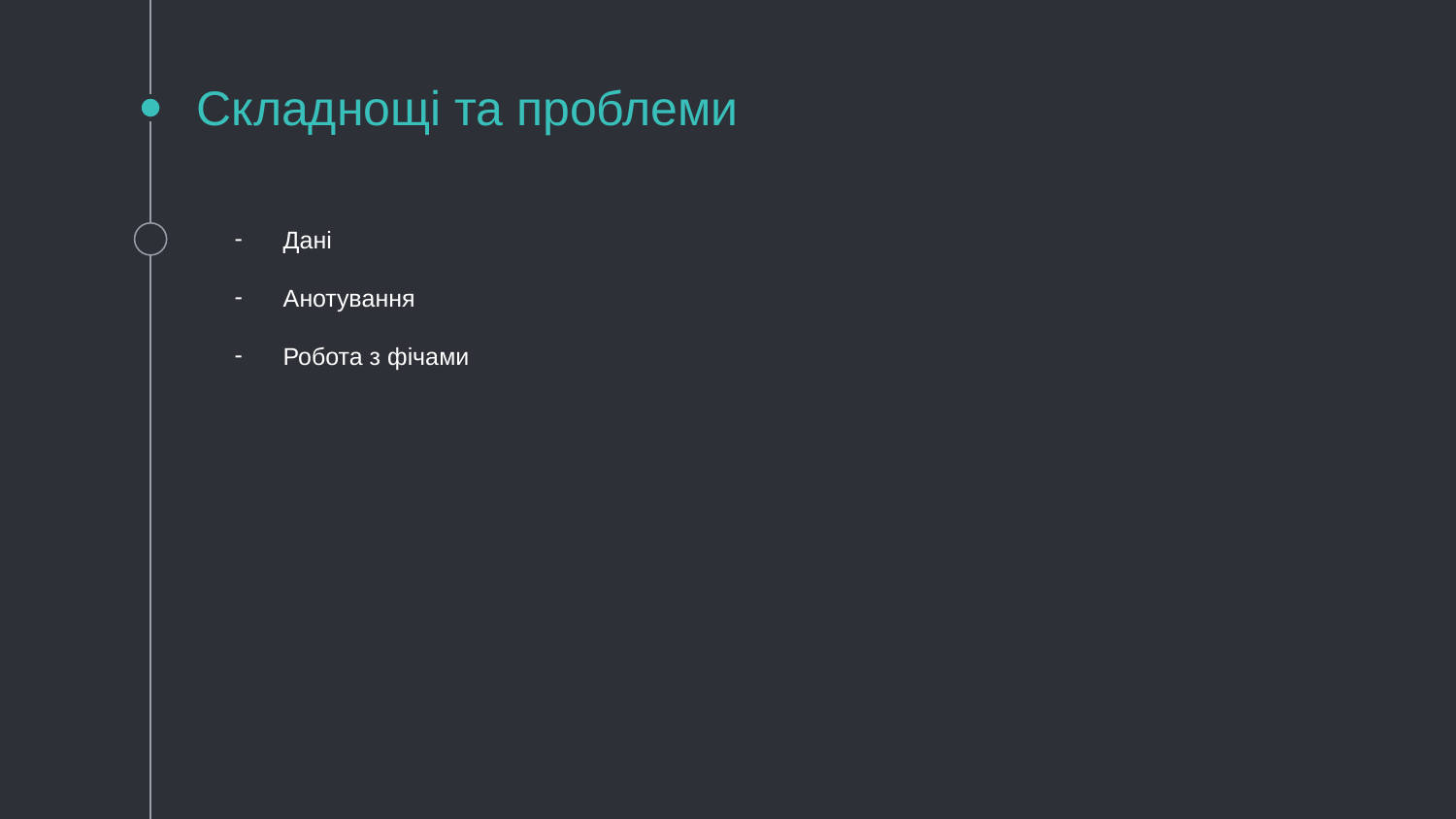

# Складнощі та проблеми
Дані
Анотування
Робота з фічами